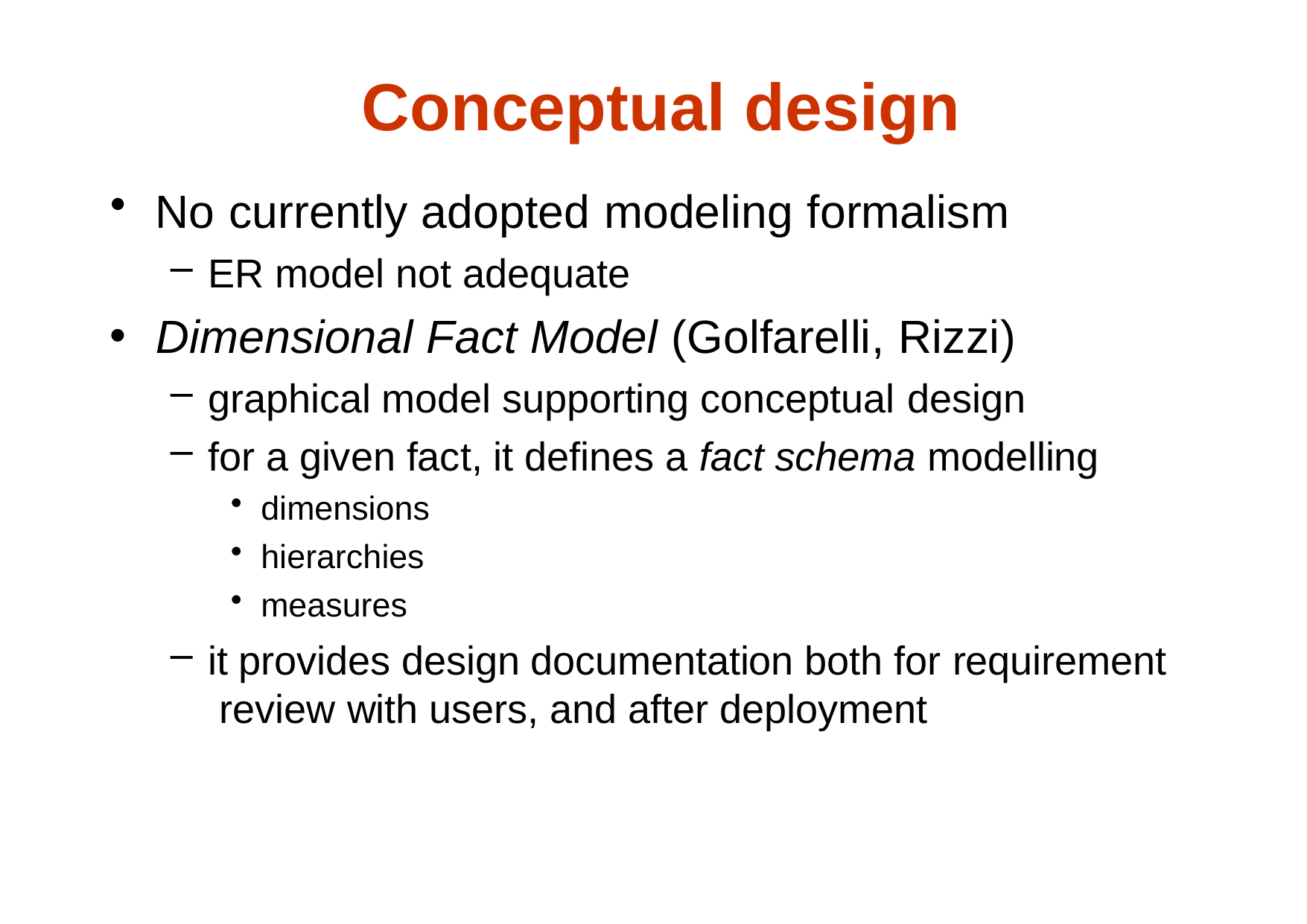

# Conceptual design
No currently adopted modeling formalism
ER model not adequate
Dimensional Fact Model (Golfarelli, Rizzi)
graphical model supporting conceptual design
for a given fact, it defines a fact schema modelling
dimensions
hierarchies
measures
it provides design documentation both for requirement  review with users, and after deployment